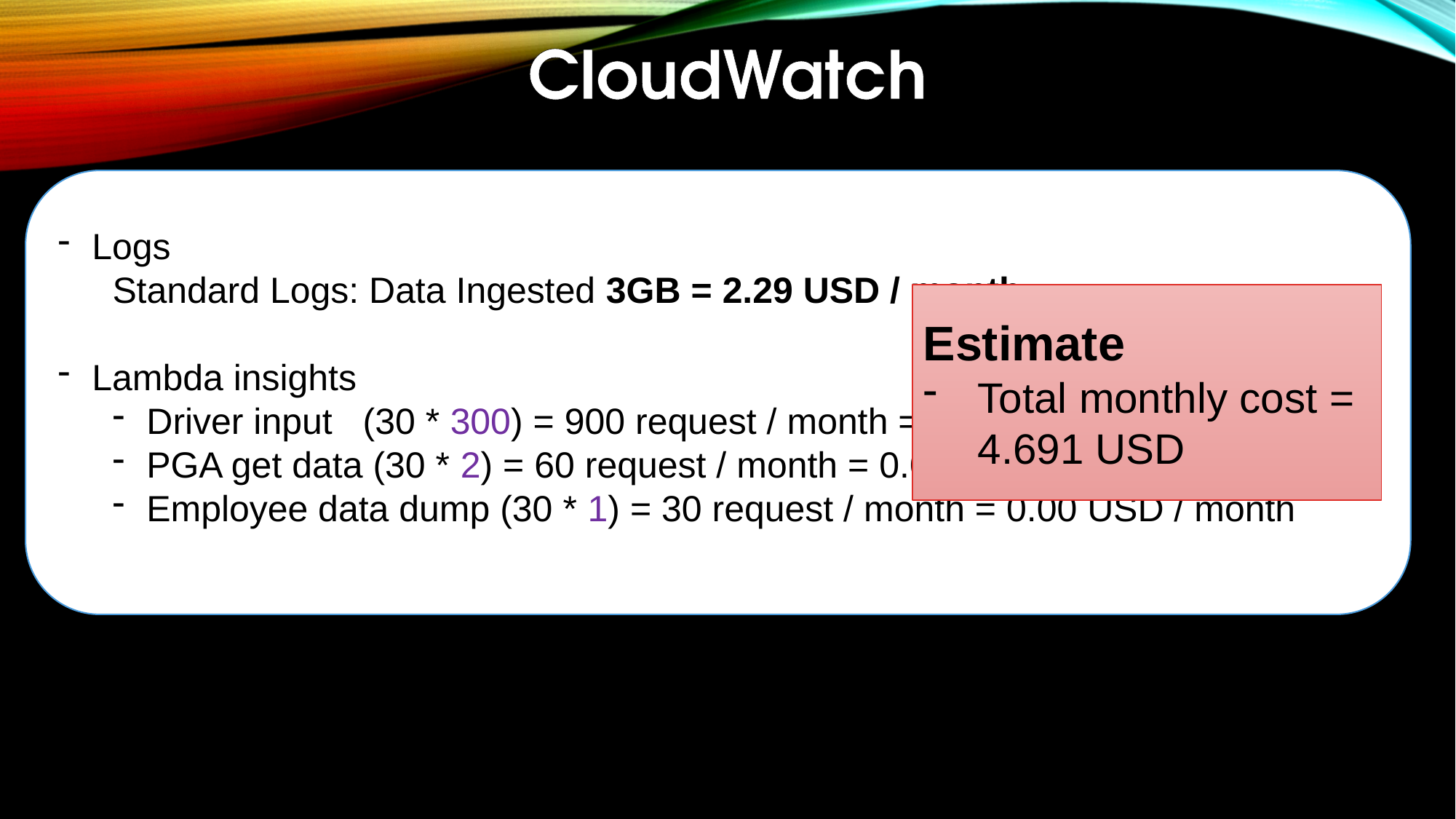

CloudWatch
Logs
Standard Logs: Data Ingested 3GB = 2.29 USD / month

Lambda insights
Driver input   (30 * 300) = 900 request / month = 2.401 USD / month
PGA get data (30 * 2) = 60 request / month = 0.00 USD / month
Employee data dump (30 * 1) = 30 request / month = 0.00 USD / month

Estimate
Total monthly cost = 4.691 USD